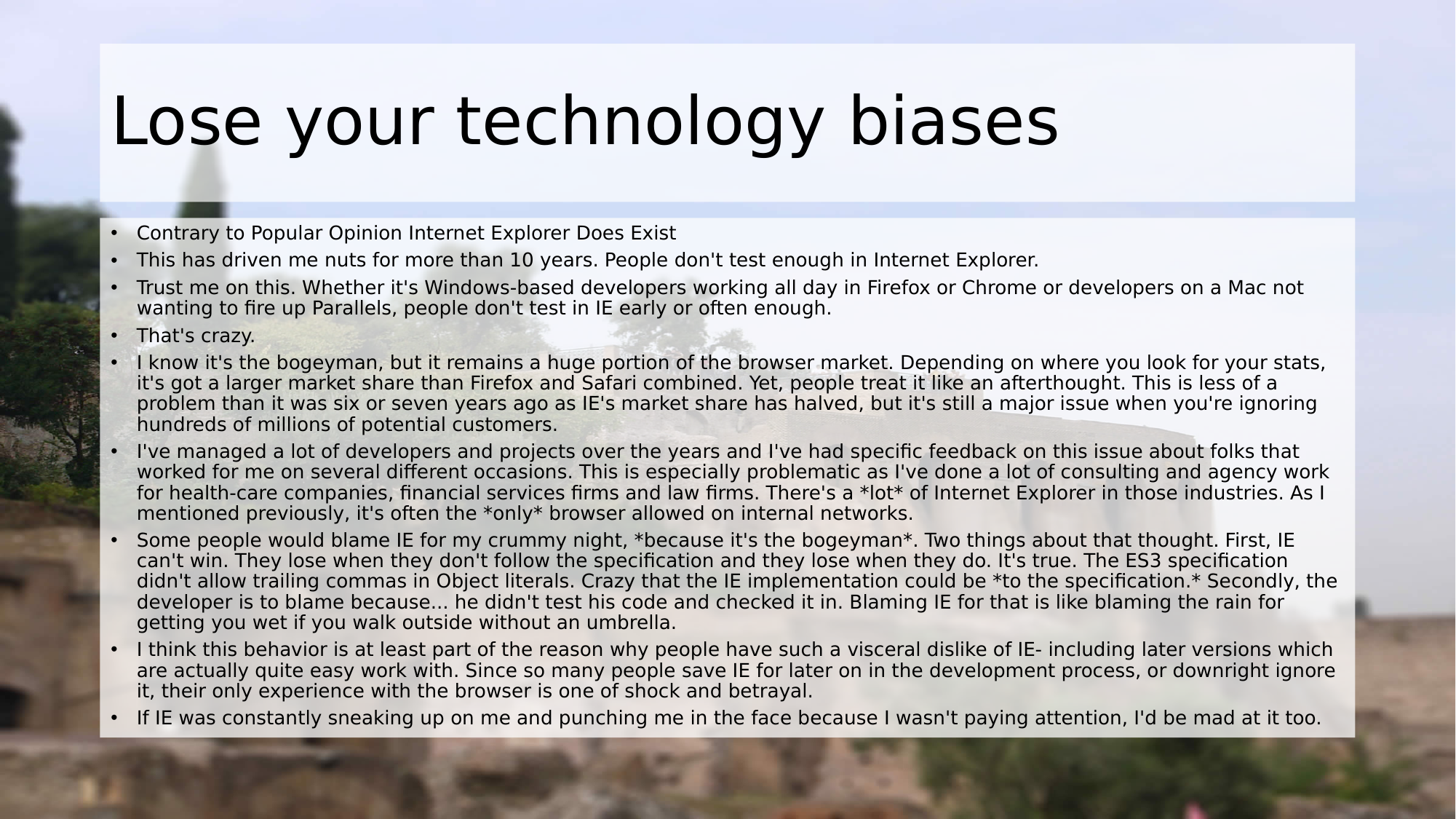

# Lose your technology biases
Contrary to Popular Opinion Internet Explorer Does Exist
This has driven me nuts for more than 10 years. People don't test enough in Internet Explorer.
Trust me on this. Whether it's Windows-based developers working all day in Firefox or Chrome or developers on a Mac not wanting to fire up Parallels, people don't test in IE early or often enough.
That's crazy.
I know it's the bogeyman, but it remains a huge portion of the browser market. Depending on where you look for your stats, it's got a larger market share than Firefox and Safari combined. Yet, people treat it like an afterthought. This is less of a problem than it was six or seven years ago as IE's market share has halved, but it's still a major issue when you're ignoring hundreds of millions of potential customers.
I've managed a lot of developers and projects over the years and I've had specific feedback on this issue about folks that worked for me on several different occasions. This is especially problematic as I've done a lot of consulting and agency work for health-care companies, financial services firms and law firms. There's a *lot* of Internet Explorer in those industries. As I mentioned previously, it's often the *only* browser allowed on internal networks.
Some people would blame IE for my crummy night, *because it's the bogeyman*. Two things about that thought. First, IE can't win. They lose when they don't follow the specification and they lose when they do. It's true. The ES3 specification didn't allow trailing commas in Object literals. Crazy that the IE implementation could be *to the specification.* Secondly, the developer is to blame because... he didn't test his code and checked it in. Blaming IE for that is like blaming the rain for getting you wet if you walk outside without an umbrella.
I think this behavior is at least part of the reason why people have such a visceral dislike of IE- including later versions which are actually quite easy work with. Since so many people save IE for later on in the development process, or downright ignore it, their only experience with the browser is one of shock and betrayal.
If IE was constantly sneaking up on me and punching me in the face because I wasn't paying attention, I'd be mad at it too.